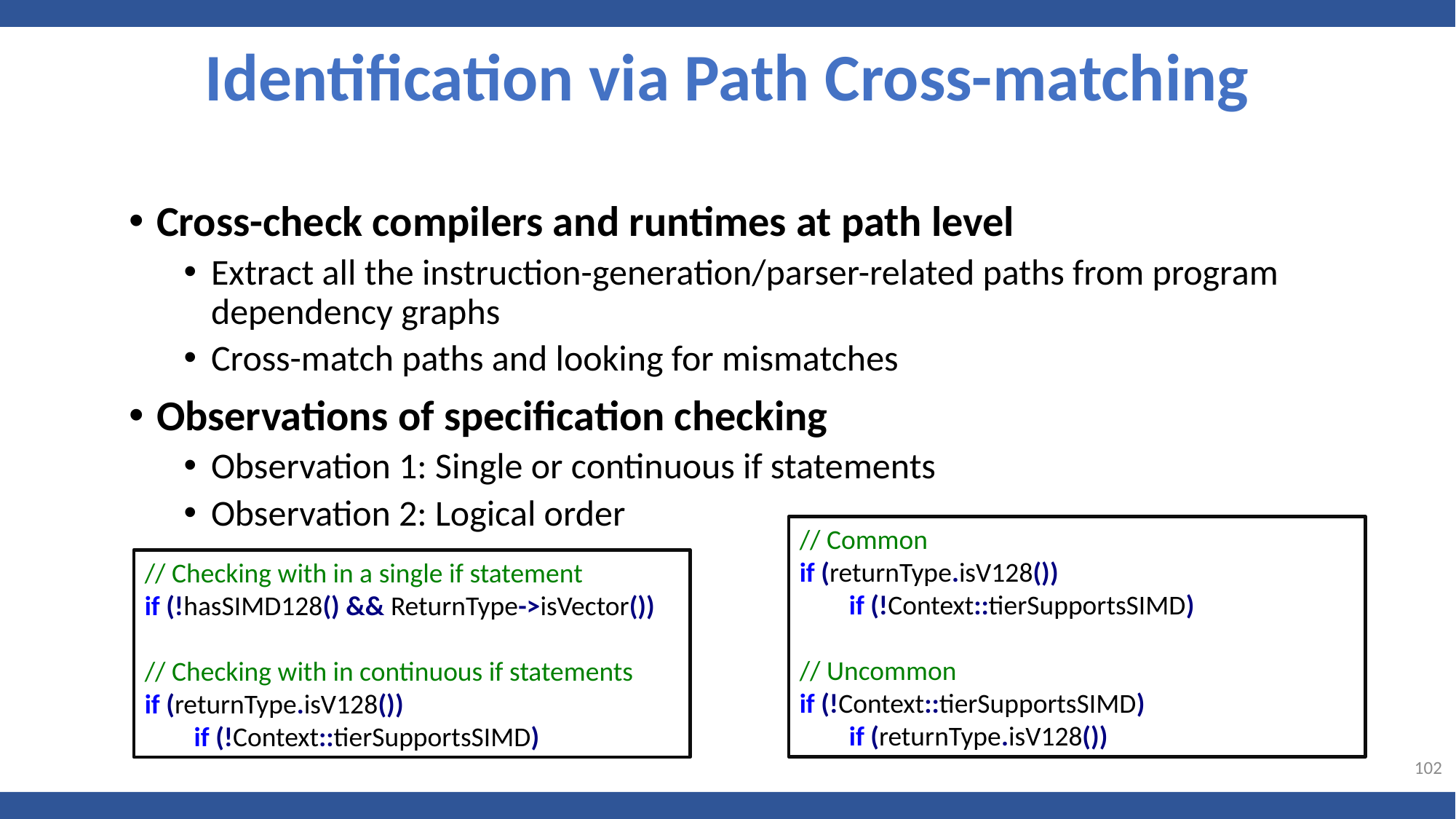

Identification via Path Cross-matching
Cross-check compilers and runtimes at path level
Extract all the instruction-generation/parser-related paths from program dependency graphs
Cross-match paths and looking for mismatches
Observations of specification checking
Observation 1: Single or continuous if statements
Observation 2: Logical order

// Common
if (returnType.isV128())
        if (!Context::tierSupportsSIMD)

// Uncommon
if (!Context::tierSupportsSIMD)
        if (returnType.isV128())
// Checking with in a single if statement
if (!hasSIMD128() && ReturnType->isVector())

// Checking with in continuous if statements
if (returnType.isV128())
        if (!Context::tierSupportsSIMD)
102